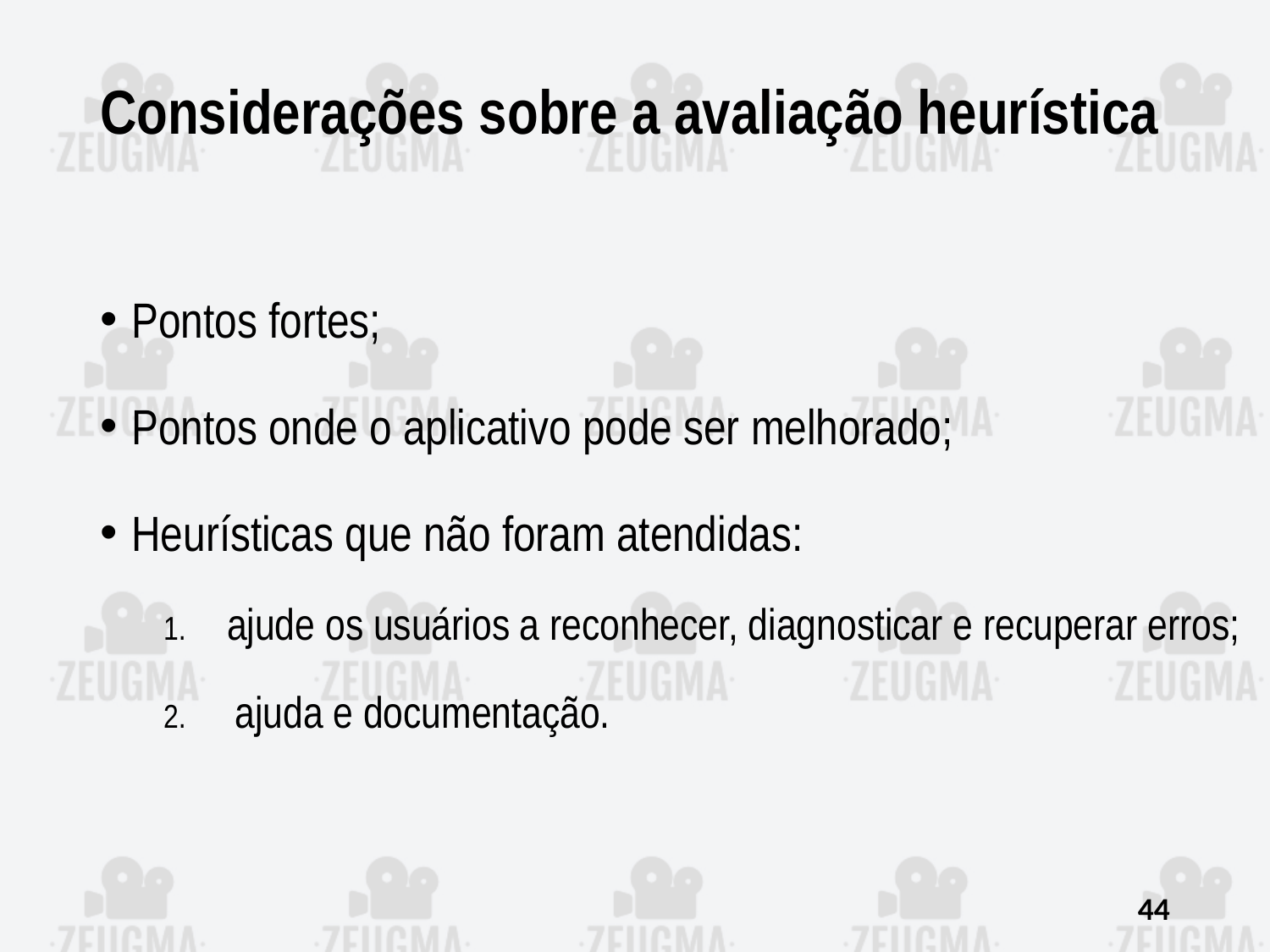

# Considerações sobre a avaliação heurística
Pontos fortes;
Pontos onde o aplicativo pode ser melhorado;
Heurísticas que não foram atendidas:
ajude os usuários a reconhecer, diagnosticar e recuperar erros;
ajuda e documentação.
44